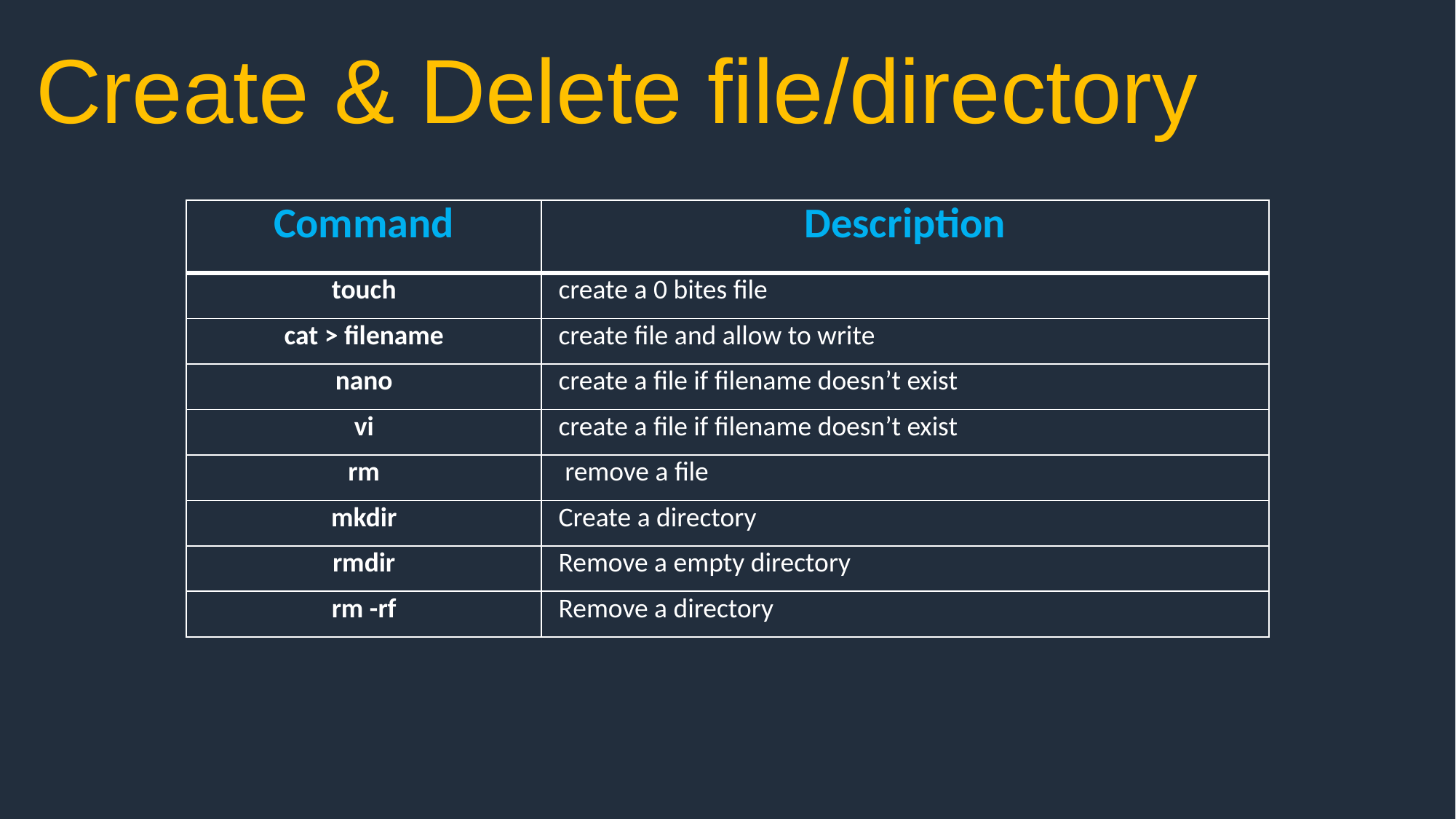

Create & Delete file/directory
| Command | Description |
| --- | --- |
| touch | create a 0 bites file |
| cat > filename | create file and allow to write |
| nano | create a file if filename doesn’t exist |
| vi | create a file if filename doesn’t exist |
| rm | remove a file |
| mkdir | Create a directory |
| rmdir | Remove a empty directory |
| rm -rf | Remove a directory |